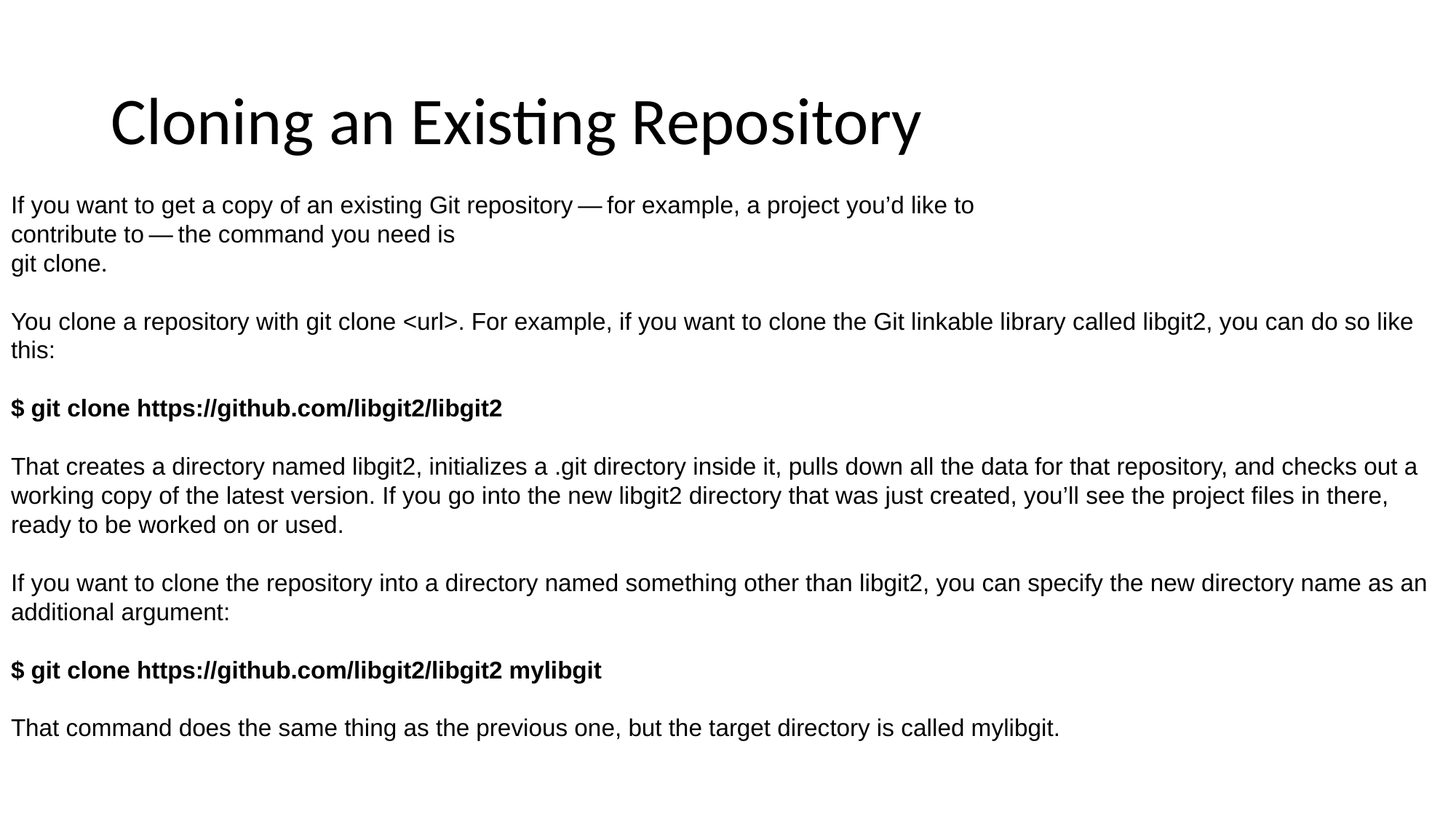

# Cloning an Existing Repository
If you want to get a copy of an existing Git repository — for example, a project you’d like to
contribute to — the command you need is
git clone.

You clone a repository with git clone <url>. For example, if you want to clone the Git linkable library called libgit2, you can do so like this:

$ git clone https://github.com/libgit2/libgit2

That creates a directory named libgit2, initializes a .git directory inside it, pulls down all the data for that repository, and checks out a working copy of the latest version. If you go into the new libgit2 directory that was just created, you’ll see the project files in there, ready to be worked on or used.

If you want to clone the repository into a directory named something other than libgit2, you can specify the new directory name as an additional argument:

$ git clone https://github.com/libgit2/libgit2 mylibgit

That command does the same thing as the previous one, but the target directory is called mylibgit.